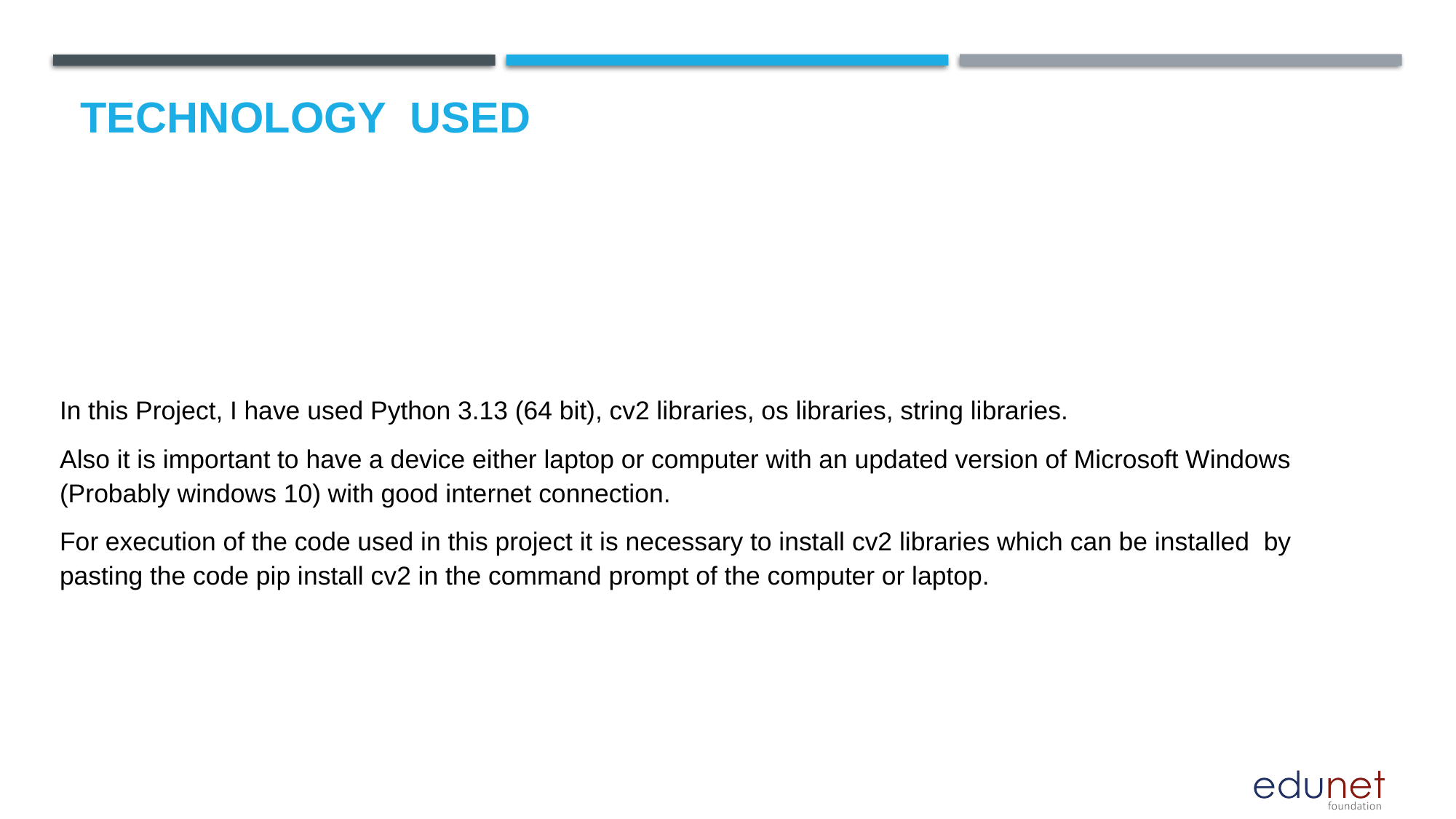

# Technology  used
In this Project, I have used Python 3.13 (64 bit), cv2 libraries, os libraries, string libraries.
Also it is important to have a device either laptop or computer with an updated version of Microsoft Windows (Probably windows 10) with good internet connection.
For execution of the code used in this project it is necessary to install cv2 libraries which can be installed  by pasting the code pip install cv2 in the command prompt of the computer or laptop.